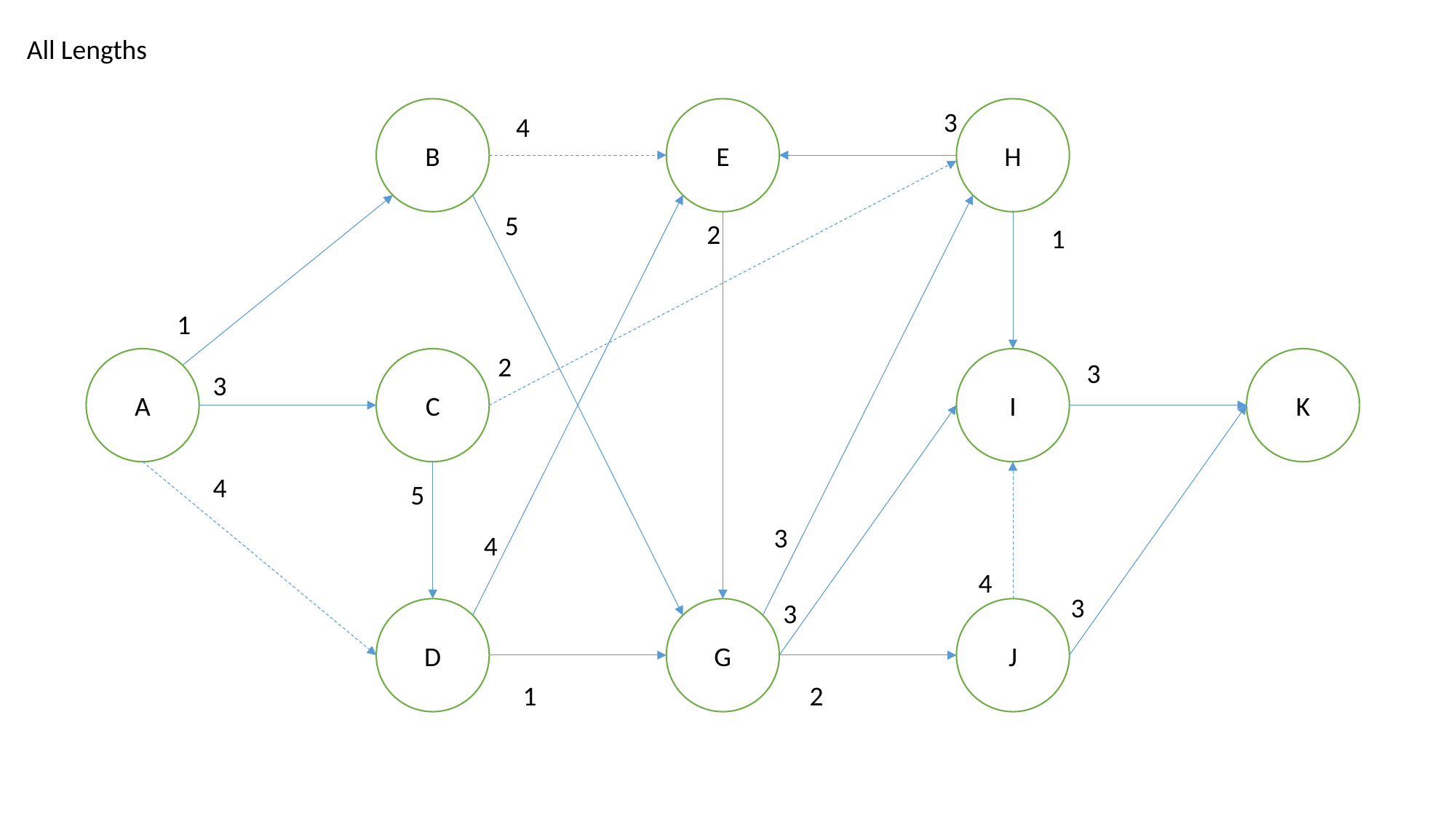

All Lengths
B
E
H
3
4
5
2
1
1
2
A
C
I
K
3
3
4
5
3
4

4
3
3
D
G
J
1
2